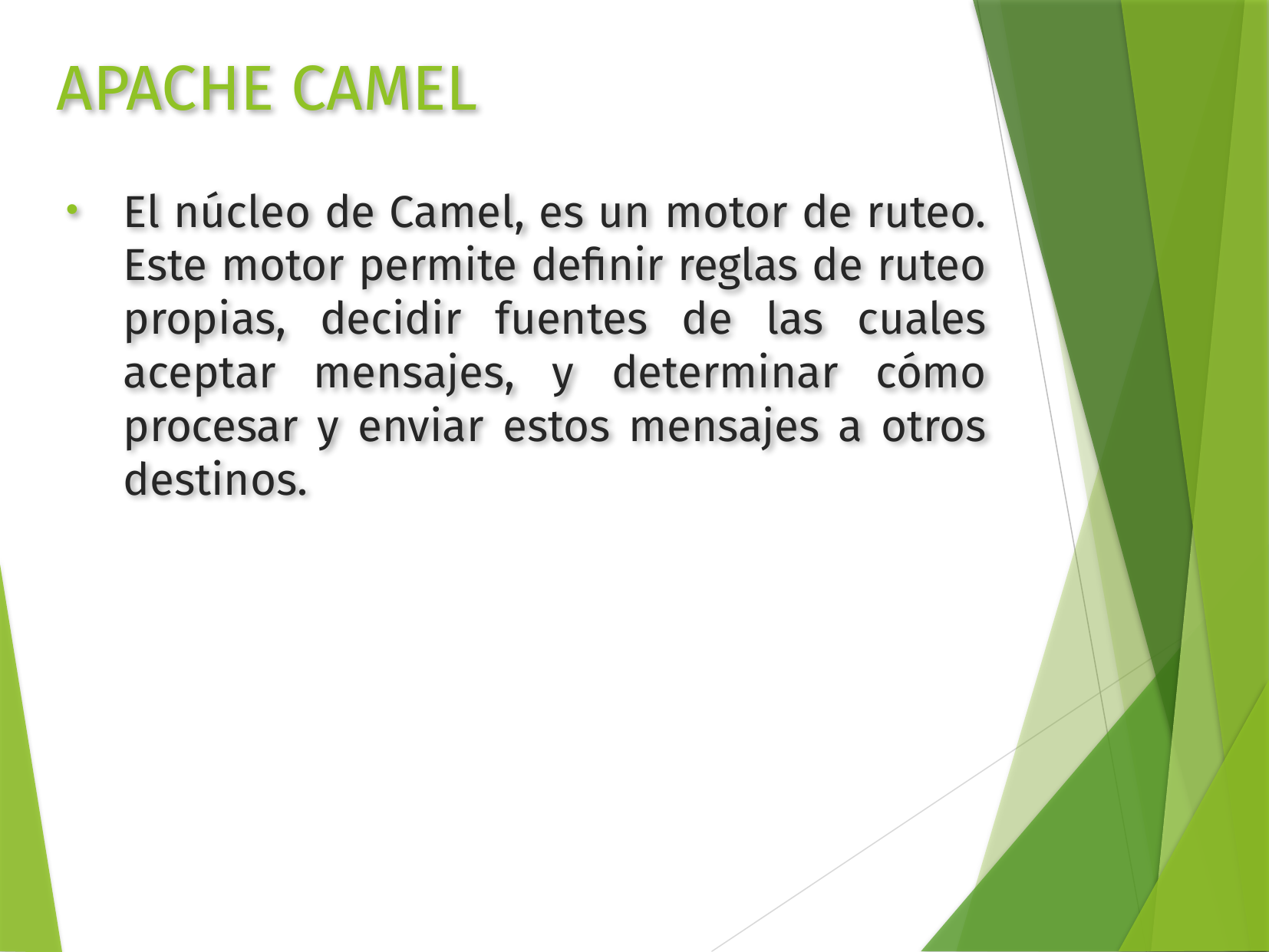

# APACHE CAMEL
El núcleo de Camel, es un motor de ruteo. Este motor permite definir reglas de ruteo propias, decidir fuentes de las cuales aceptar mensajes, y determinar cómo procesar y enviar estos mensajes a otros destinos.